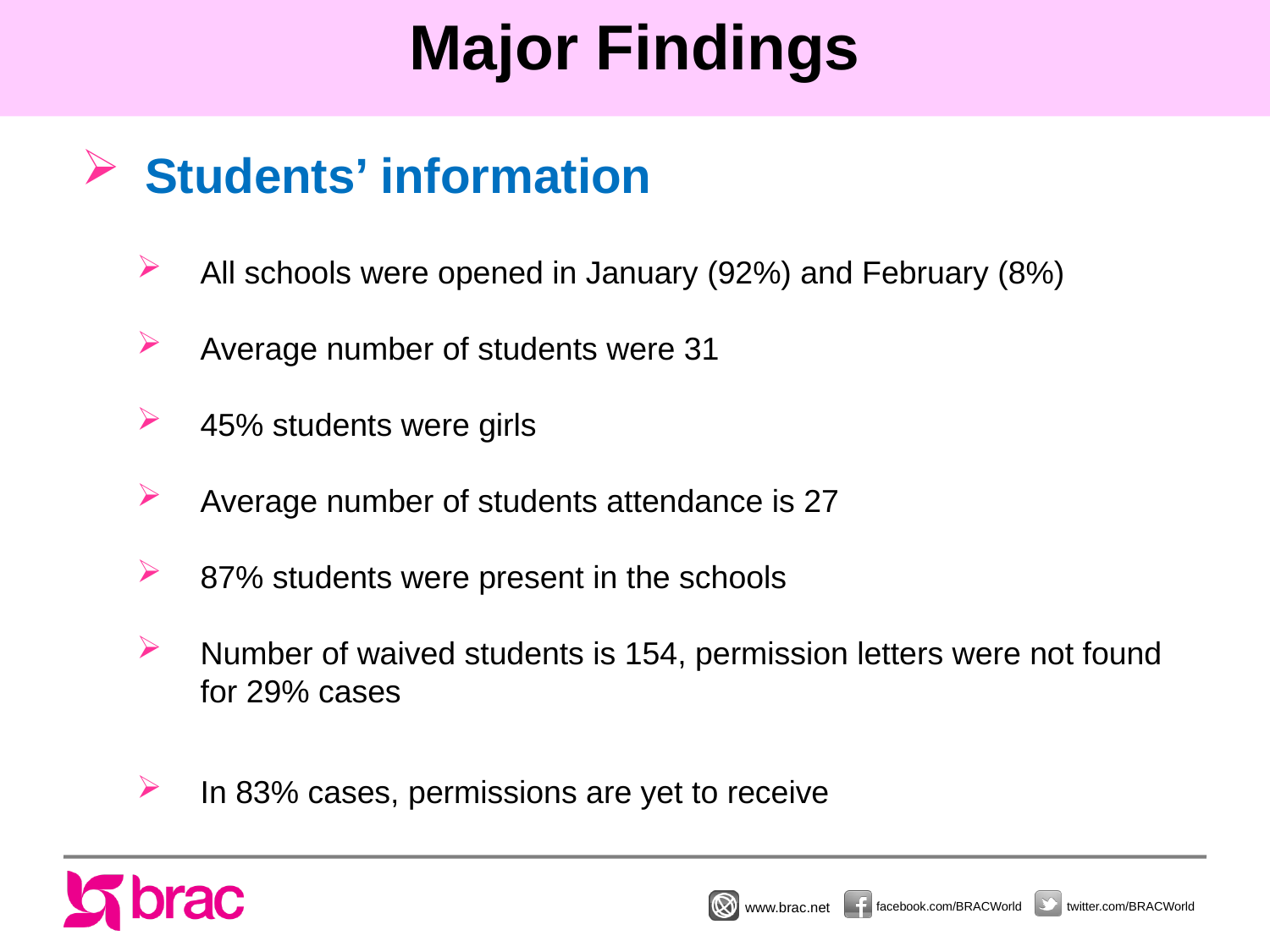

# Major Findings
Students’ information

All schools were opened in January (92%) and February (8%)

Average number of students were 31

45% students were girls

Average number of students attendance is 27

87% students were present in the schools

Number of waived students is 154, permission letters were not found for 29% cases

In 83% cases, permissions are yet to receive